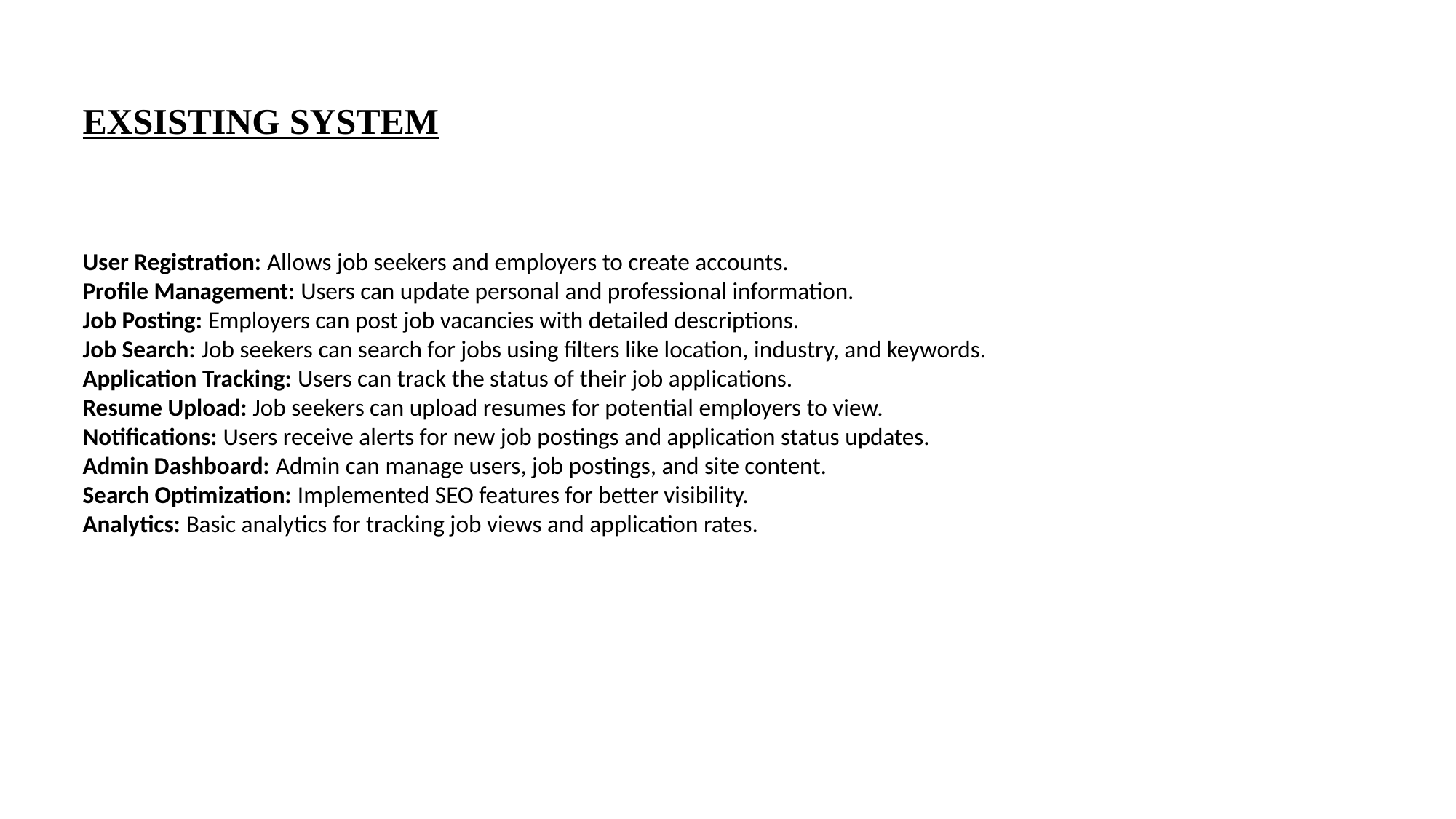

# EXSISTING SYSTEM
User Registration: Allows job seekers and employers to create accounts.
Profile Management: Users can update personal and professional information.
Job Posting: Employers can post job vacancies with detailed descriptions.
Job Search: Job seekers can search for jobs using filters like location, industry, and keywords.
Application Tracking: Users can track the status of their job applications.
Resume Upload: Job seekers can upload resumes for potential employers to view.
Notifications: Users receive alerts for new job postings and application status updates.
Admin Dashboard: Admin can manage users, job postings, and site content.
Search Optimization: Implemented SEO features for better visibility.
Analytics: Basic analytics for tracking job views and application rates.